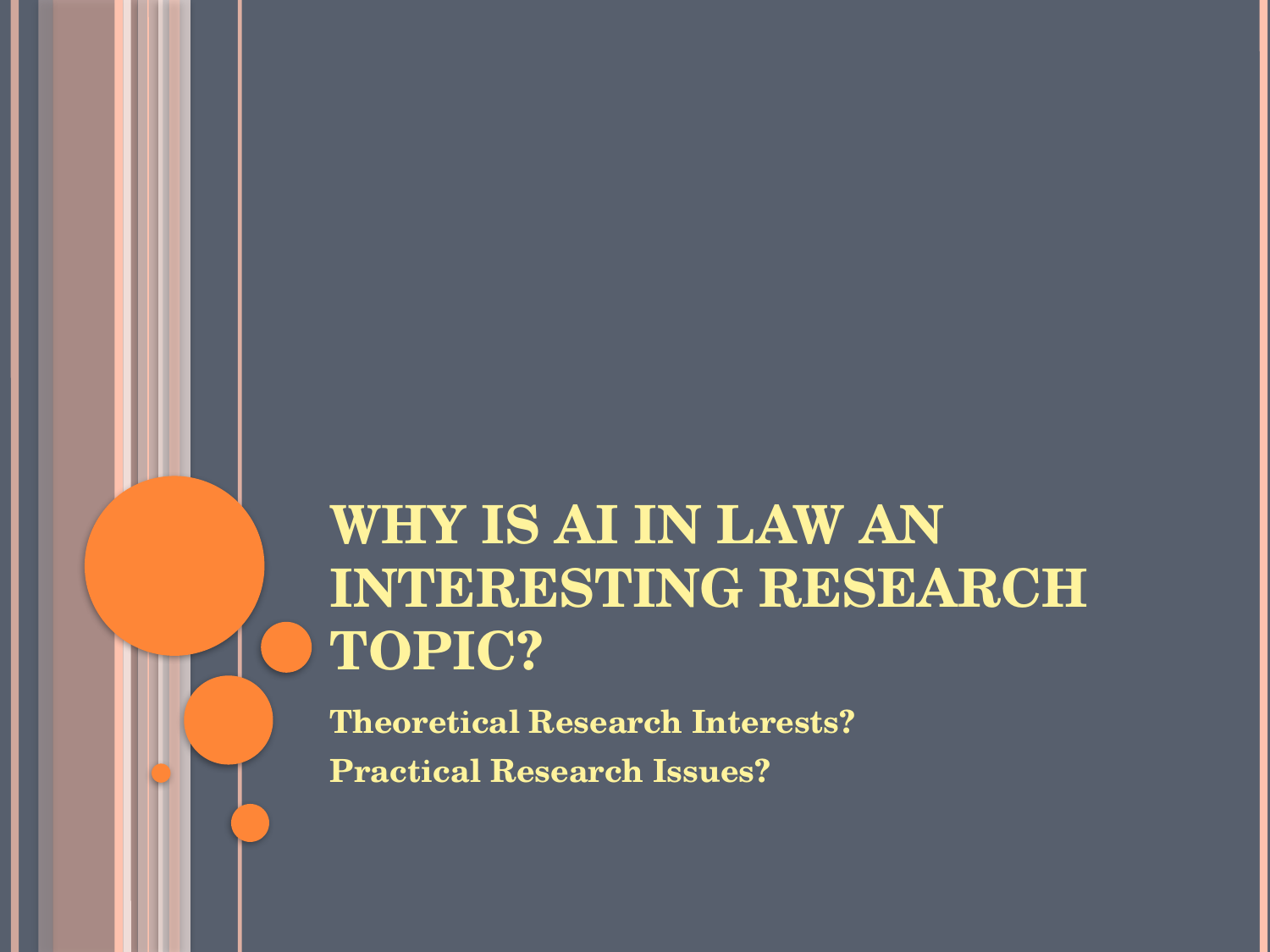

# Why Is AI in Law an Interesting Research topic?
Theoretical Research Interests?
Practical Research Issues?